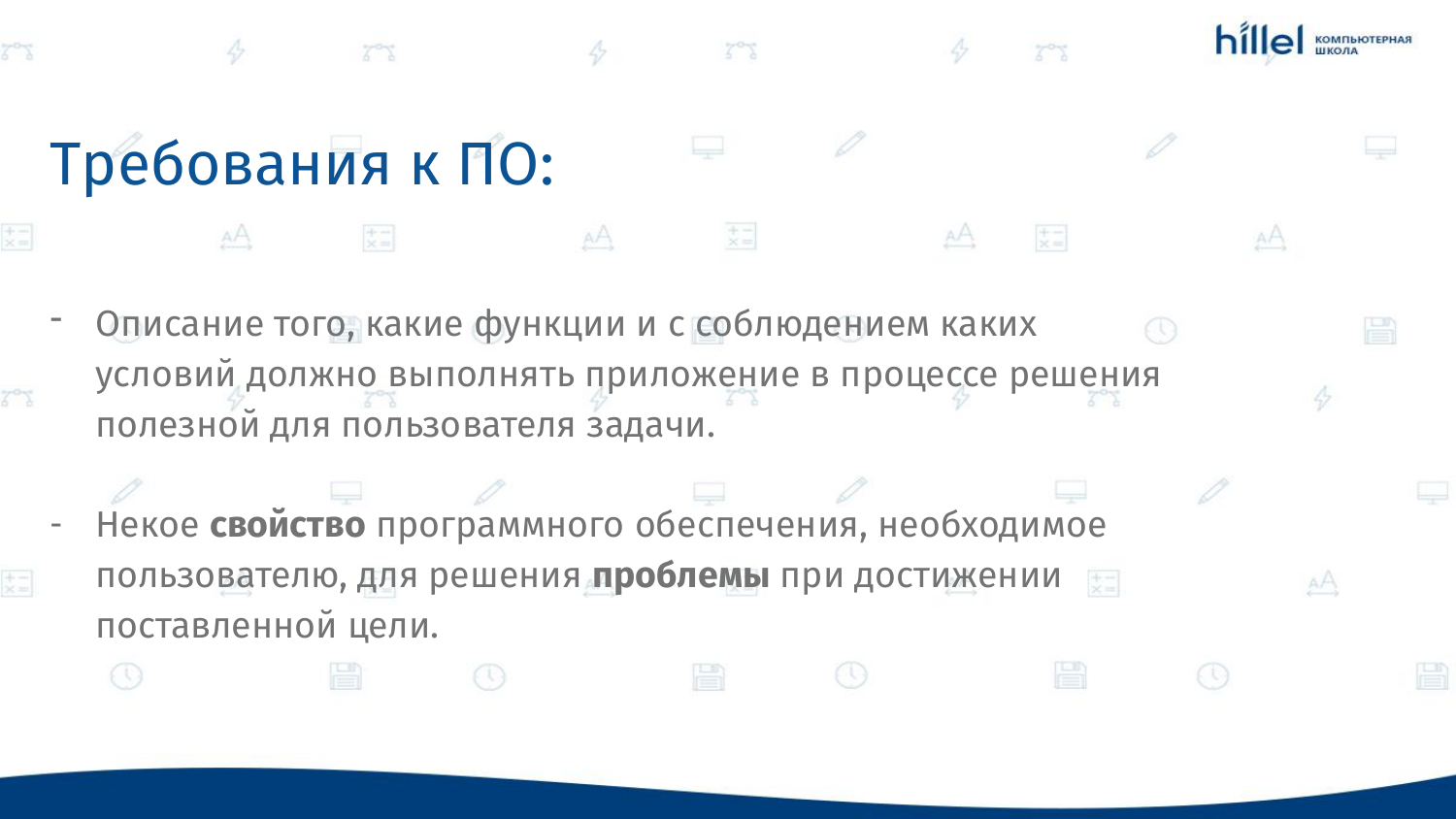

Требования к ПО:
Описание того, какие функции и с соблюдением каких условий должно выполнять приложение в процессе решения полезной для пользователя задачи.

Некое свойство программного обеспечения, необходимое пользователю, для решения проблемы при достижении поставленной цели.